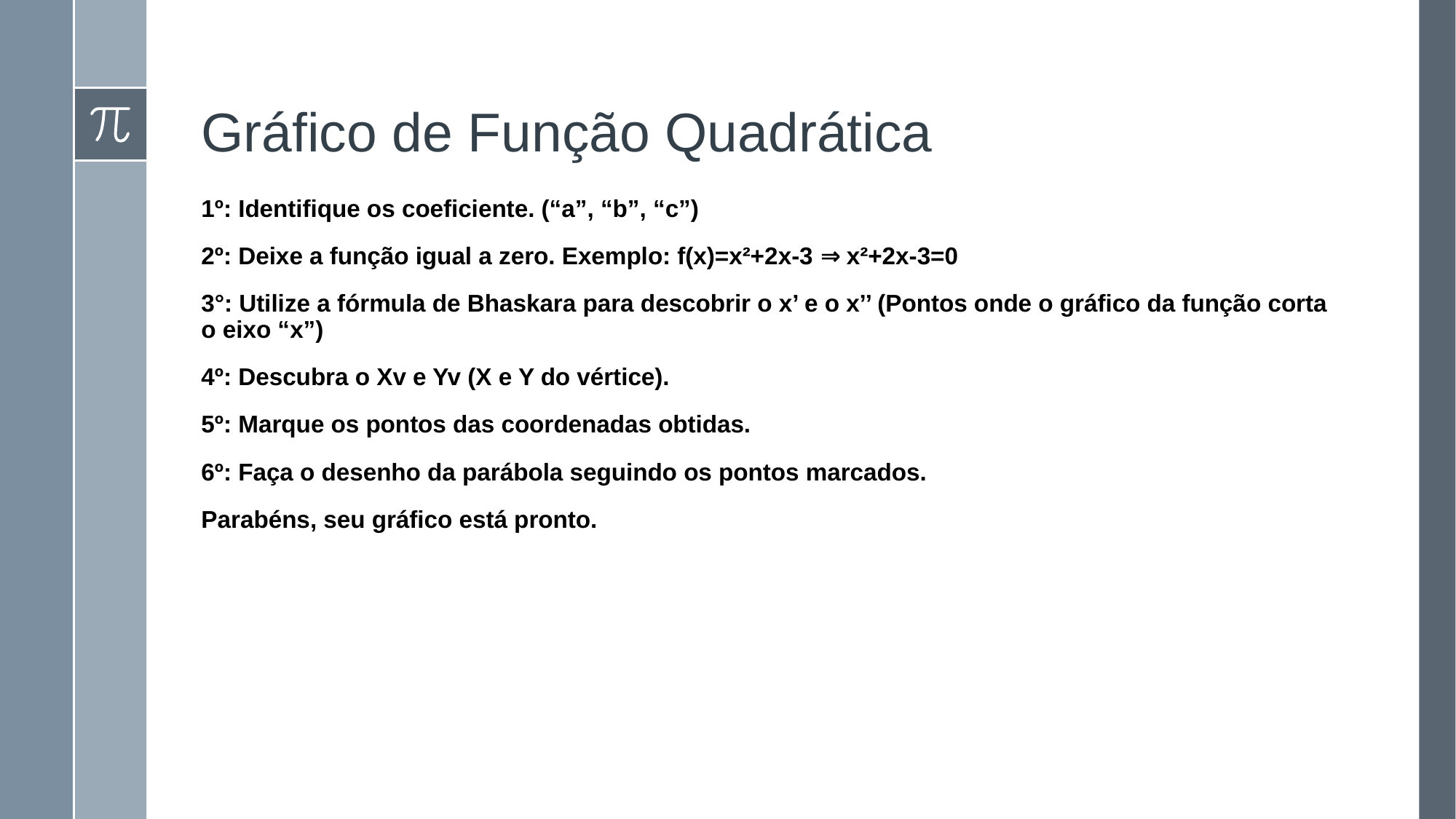

# Gráfico de Função Quadrática
1º: Identifique os coeficiente. (“a”, “b”, “c”)
2º: Deixe a função igual a zero. Exemplo: f(x)=x²+2x-3 ⇒ x²+2x-3=0
3°: Utilize a fórmula de Bhaskara para descobrir o x’ e o x’’ (Pontos onde o gráfico da função corta o eixo “x”)
4º: Descubra o Xv e Yv (X e Y do vértice).
5º: Marque os pontos das coordenadas obtidas.
6º: Faça o desenho da parábola seguindo os pontos marcados.
Parabéns, seu gráfico está pronto.